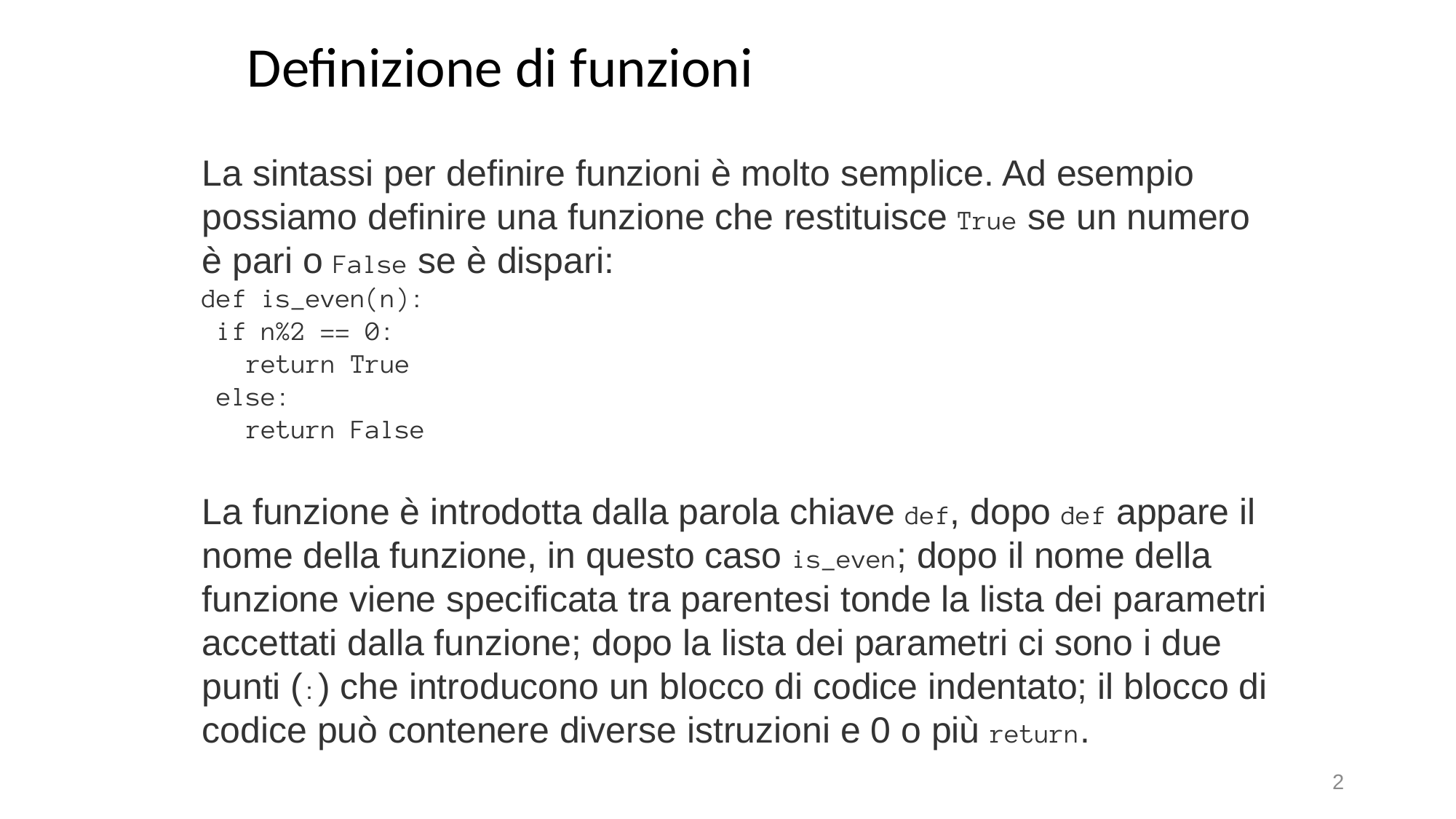

# Definizione di funzioni
La sintassi per definire funzioni è molto semplice. Ad esempio possiamo definire una funzione che restituisce True se un numero è pari o False se è dispari:
def is_even(n):
 if n%2 == 0:
   return True
 else:
   return False

La funzione è introdotta dalla parola chiave def, dopo def appare il nome della funzione, in questo caso is_even; dopo il nome della funzione viene specificata tra parentesi tonde la lista dei parametri accettati dalla funzione; dopo la lista dei parametri ci sono i due punti (:) che introducono un blocco di codice indentato; il blocco di codice può contenere diverse istruzioni e 0 o più return.
2